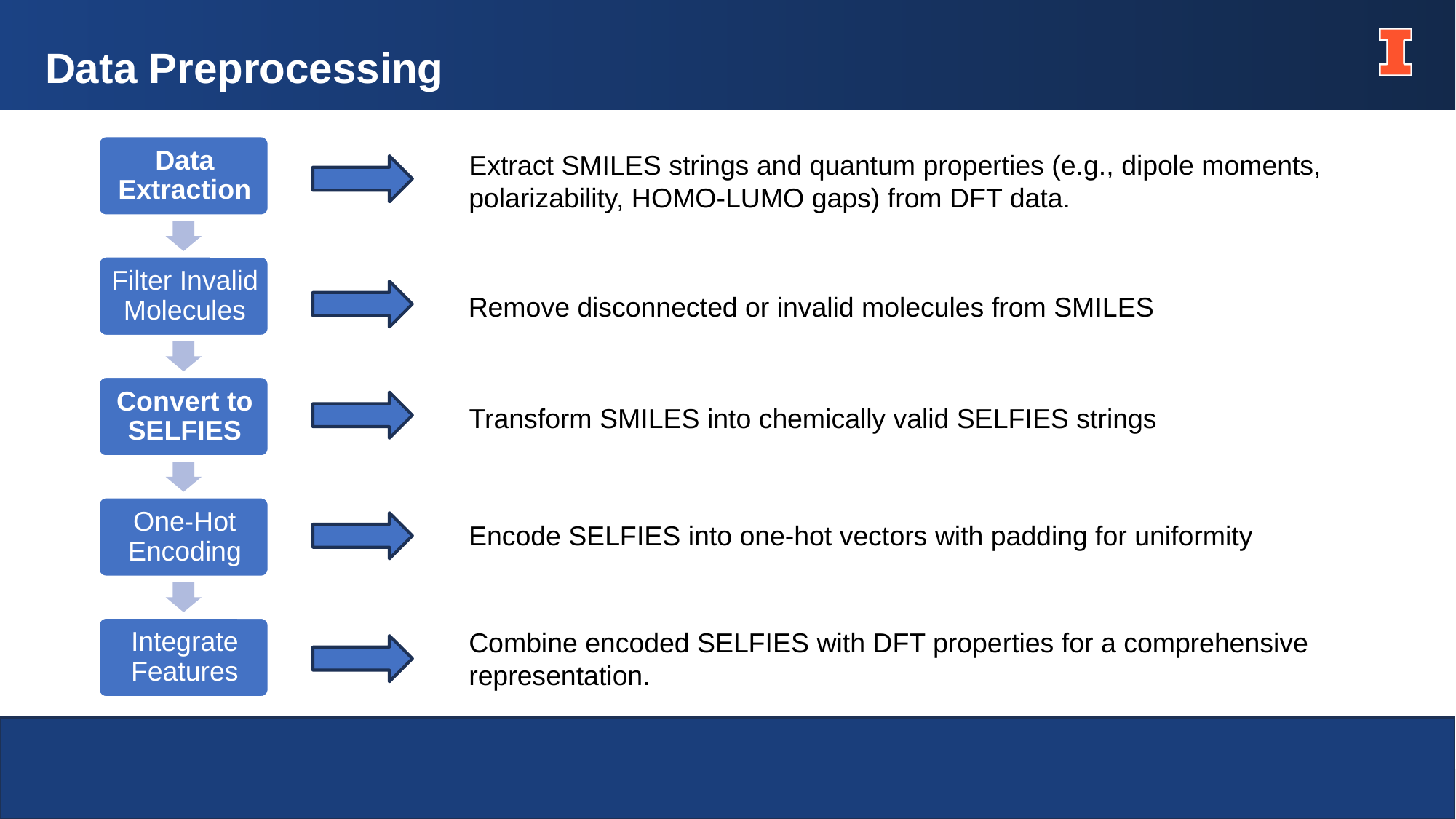

Data Preprocessing
Data Extraction

Filter Invalid Molecules

Convert to SELFIES

One-Hot Encoding

Integrate Features
Extract SMILES strings and quantum properties (e.g., dipole moments, polarizability, HOMO-LUMO gaps) from DFT data.

Remove disconnected or invalid molecules from SMILES

Transform SMILES into chemically valid SELFIES strings

Encode SELFIES into one-hot vectors with padding for uniformity
Combine encoded SELFIES with DFT properties for a comprehensive representation.